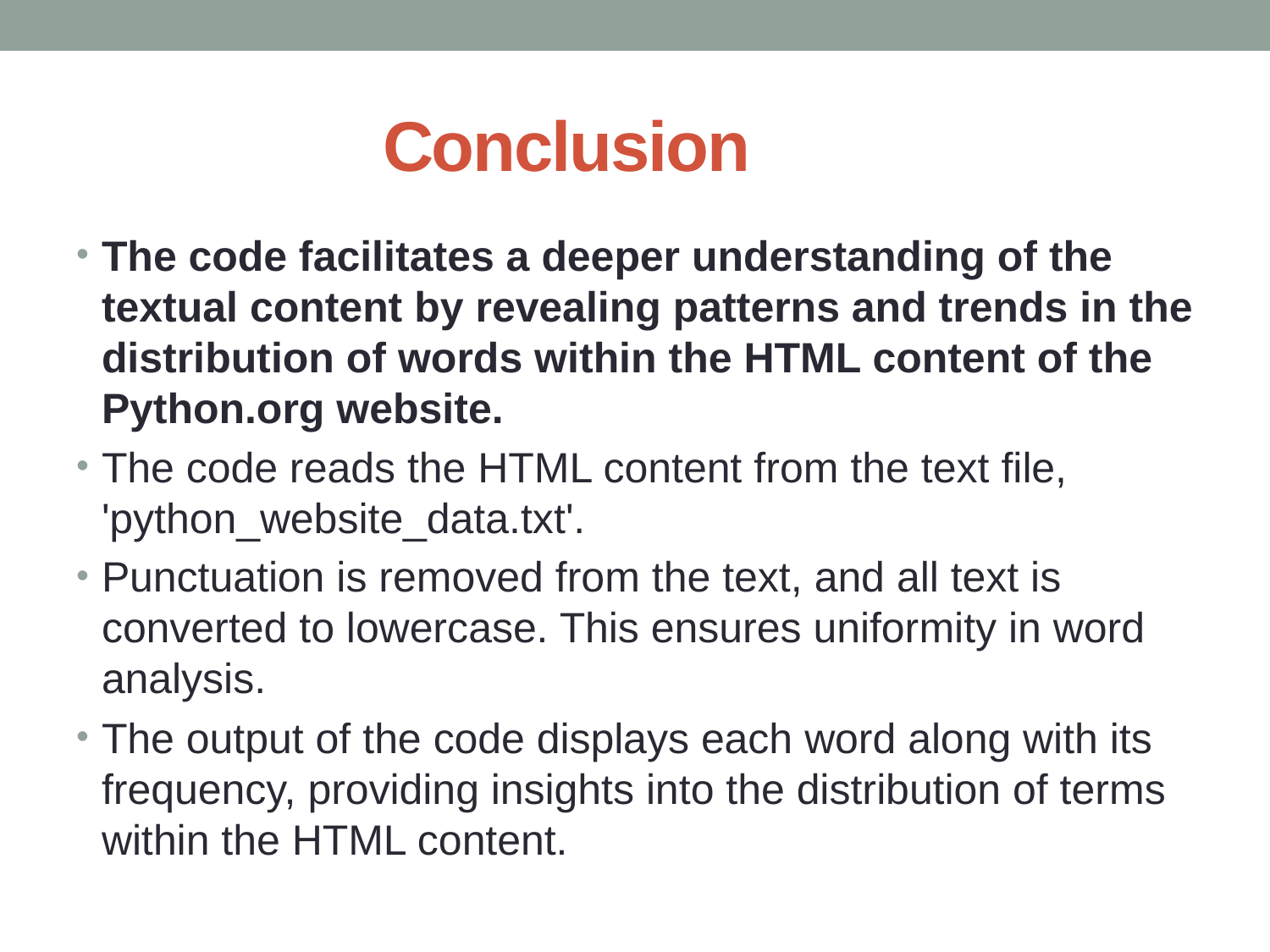

# Conclusion
The code facilitates a deeper understanding of the textual content by revealing patterns and trends in the distribution of words within the HTML content of the Python.org website.
The code reads the HTML content from the text file, 'python_website_data.txt'.
Punctuation is removed from the text, and all text is converted to lowercase. This ensures uniformity in word analysis.
The output of the code displays each word along with its frequency, providing insights into the distribution of terms within the HTML content.